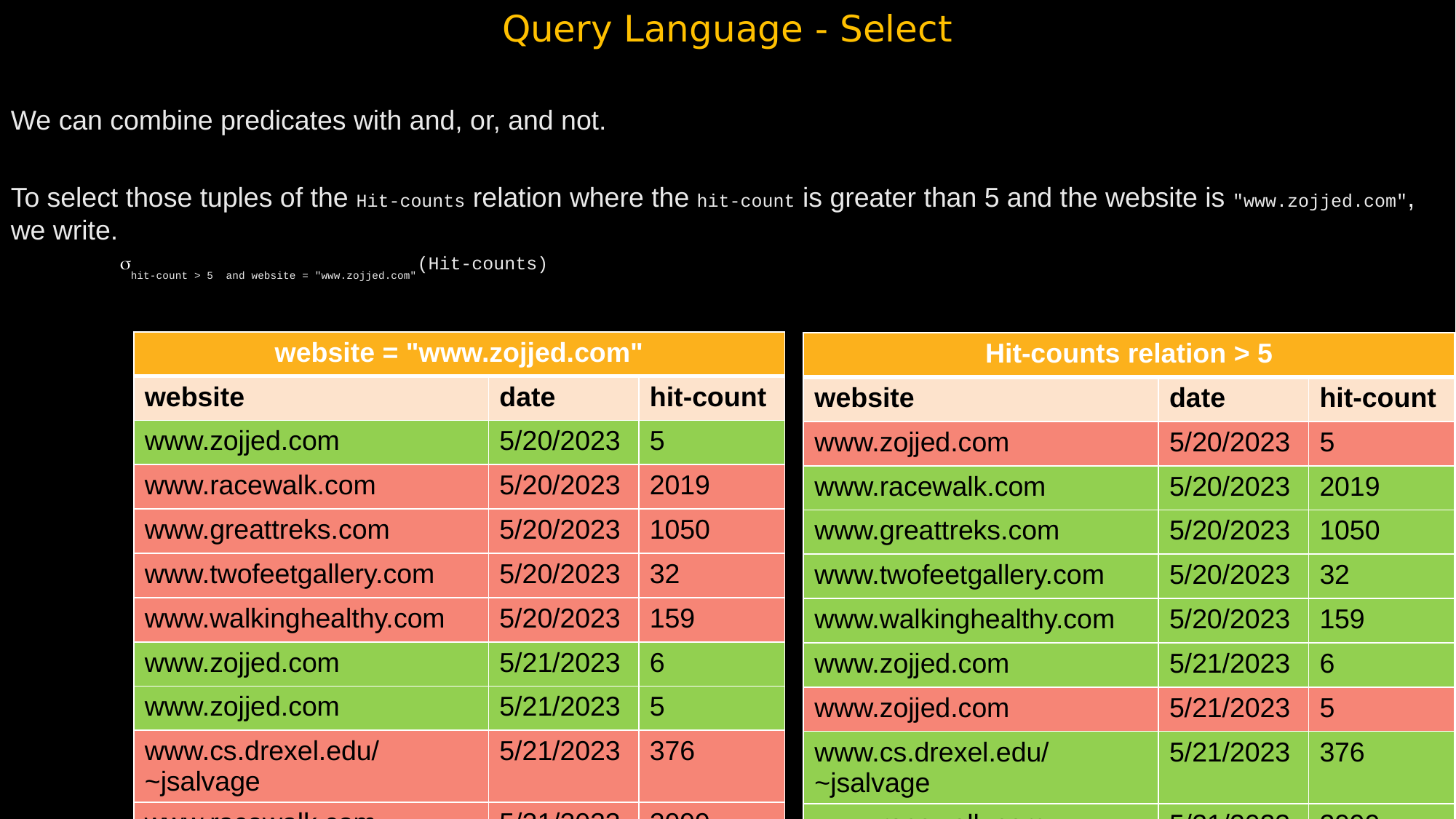

Query Language - Select
We can combine predicates with and, or, and not.

To select those tuples of the Hit-counts relation where the hit-count is greater than 5 and the website is "www.zojjed.com", we write.
	σhit-count > 5  and website = "www.zojjed.com"(Hit-counts)

| website = "www.zojjed.com" |  |  |
| --- | --- | --- |
| website | date | hit-count |
| www.zojjed.com | 5/20/2023 | 5 |
| www.racewalk.com | 5/20/2023 | 2019 |
| www.greattreks.com | 5/20/2023 | 1050 |
| www.twofeetgallery.com | 5/20/2023 | 32 |
| www.walkinghealthy.com | 5/20/2023 | 159 |
| www.zojjed.com | 5/21/2023 | 6 |
| www.zojjed.com | 5/21/2023 | 5 |
| www.cs.drexel.edu/~jsalvage | 5/21/2023 | 376 |
| www.racewalk.com | 5/21/2023 | 2099 |
| Hit-counts relation > 5 |  |  |
| --- | --- | --- |
| website | date | hit-count |
| www.zojjed.com | 5/20/2023 | 5 |
| www.racewalk.com | 5/20/2023 | 2019 |
| www.greattreks.com | 5/20/2023 | 1050 |
| www.twofeetgallery.com | 5/20/2023 | 32 |
| www.walkinghealthy.com | 5/20/2023 | 159 |
| www.zojjed.com | 5/21/2023 | 6 |
| www.zojjed.com | 5/21/2023 | 5 |
| www.cs.drexel.edu/~jsalvage | 5/21/2023 | 376 |
| www.racewalk.com | 5/21/2023 | 2099 |